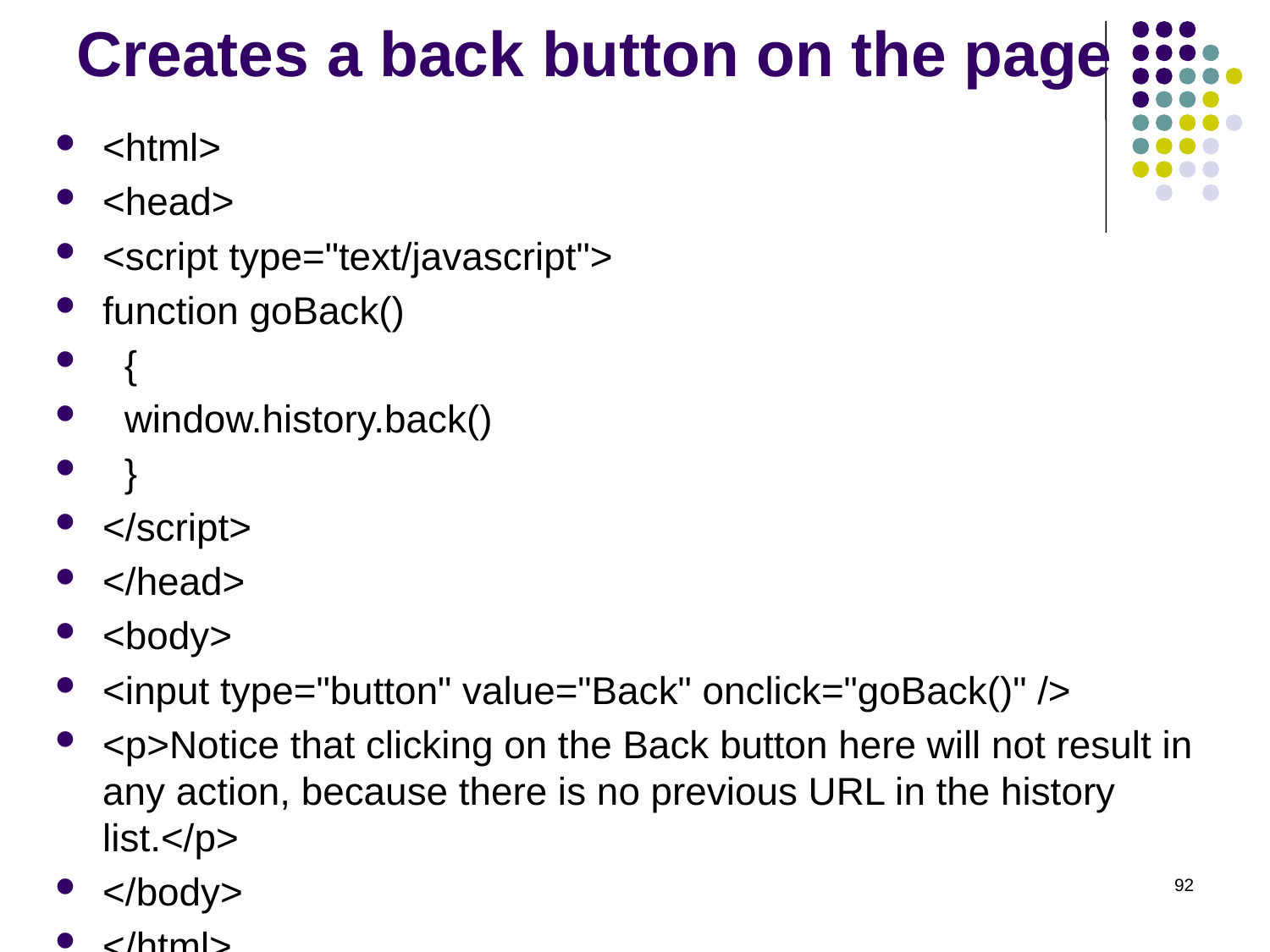

# Creates a back button on the page
<html>
<head>
<script type="text/javascript">
function goBack()
  {
  window.history.back()
  }
</script>
</head>
<body>
<input type="button" value="Back" onclick="goBack()" />
<p>Notice that clicking on the Back button here will not result in any action, because there is no previous URL in the history list.</p>
</body>
</html>
92